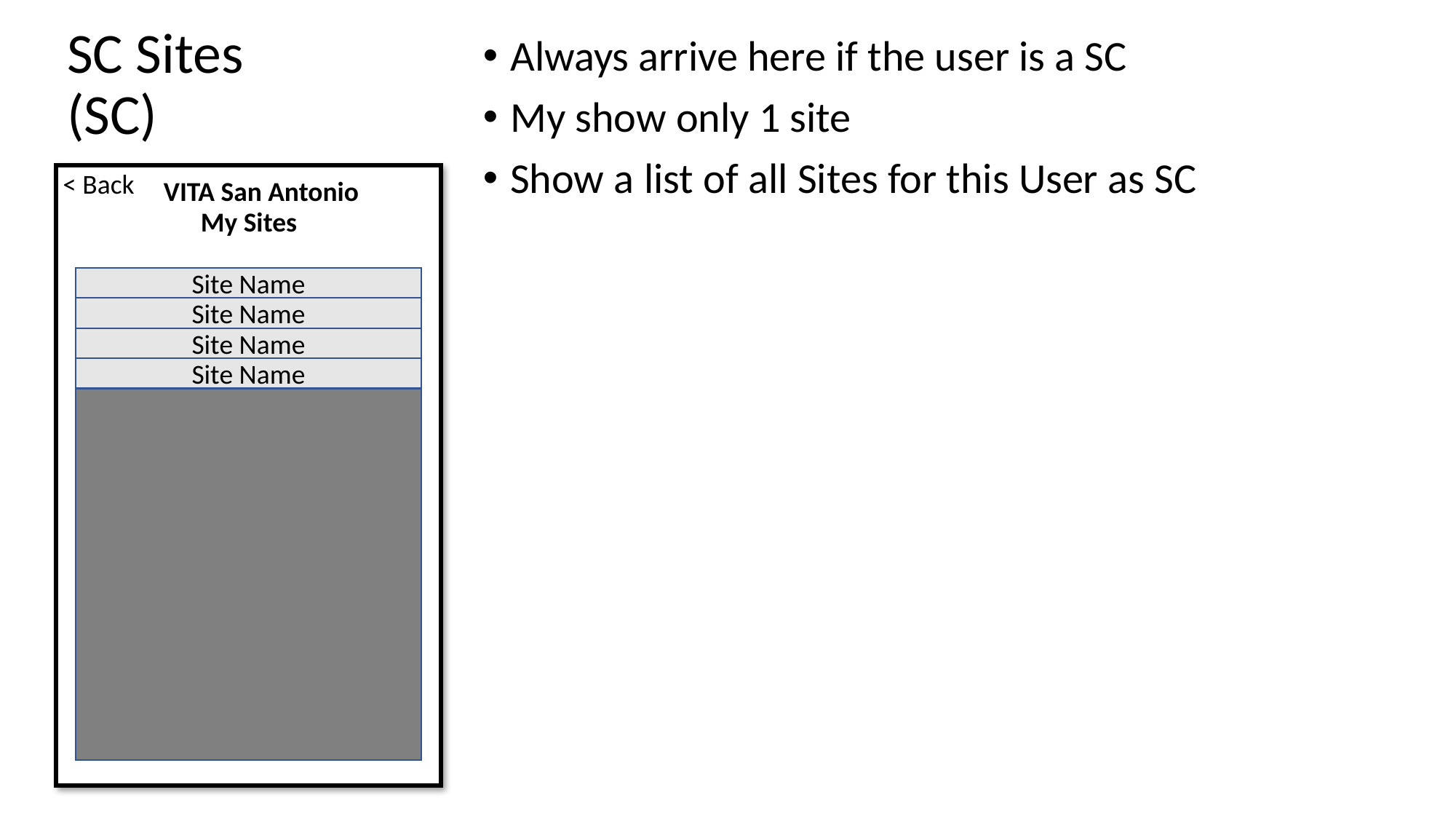

SC Sites
(SC)
Always arrive here if the user is a SC
My show only 1 site
Show a list of all Sites for this User as SC
< Back

VITA San Antonio
My Sites

Site Name
Site Name
Site Name
Site Name